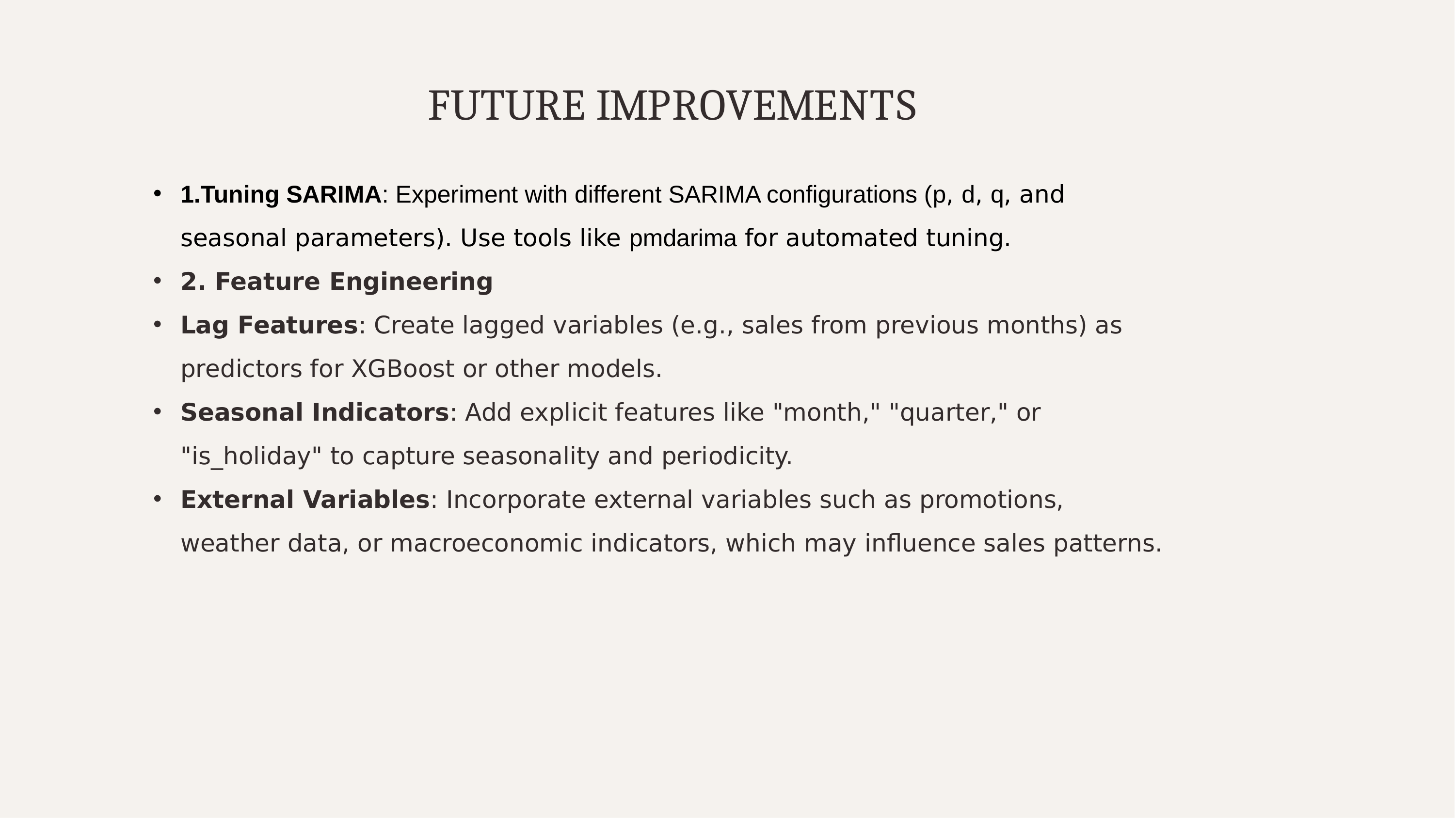

# FUTURE IMPROVEMENTS
1.Tuning SARIMA: Experiment with different SARIMA configurations (p, d, q, and seasonal parameters). Use tools like pmdarima for automated tuning.
2. Feature Engineering
Lag Features: Create lagged variables (e.g., sales from previous months) as predictors for XGBoost or other models.
Seasonal Indicators: Add explicit features like "month," "quarter," or "is_holiday" to capture seasonality and periodicity.
External Variables: Incorporate external variables such as promotions, weather data, or macroeconomic indicators, which may influence sales patterns.